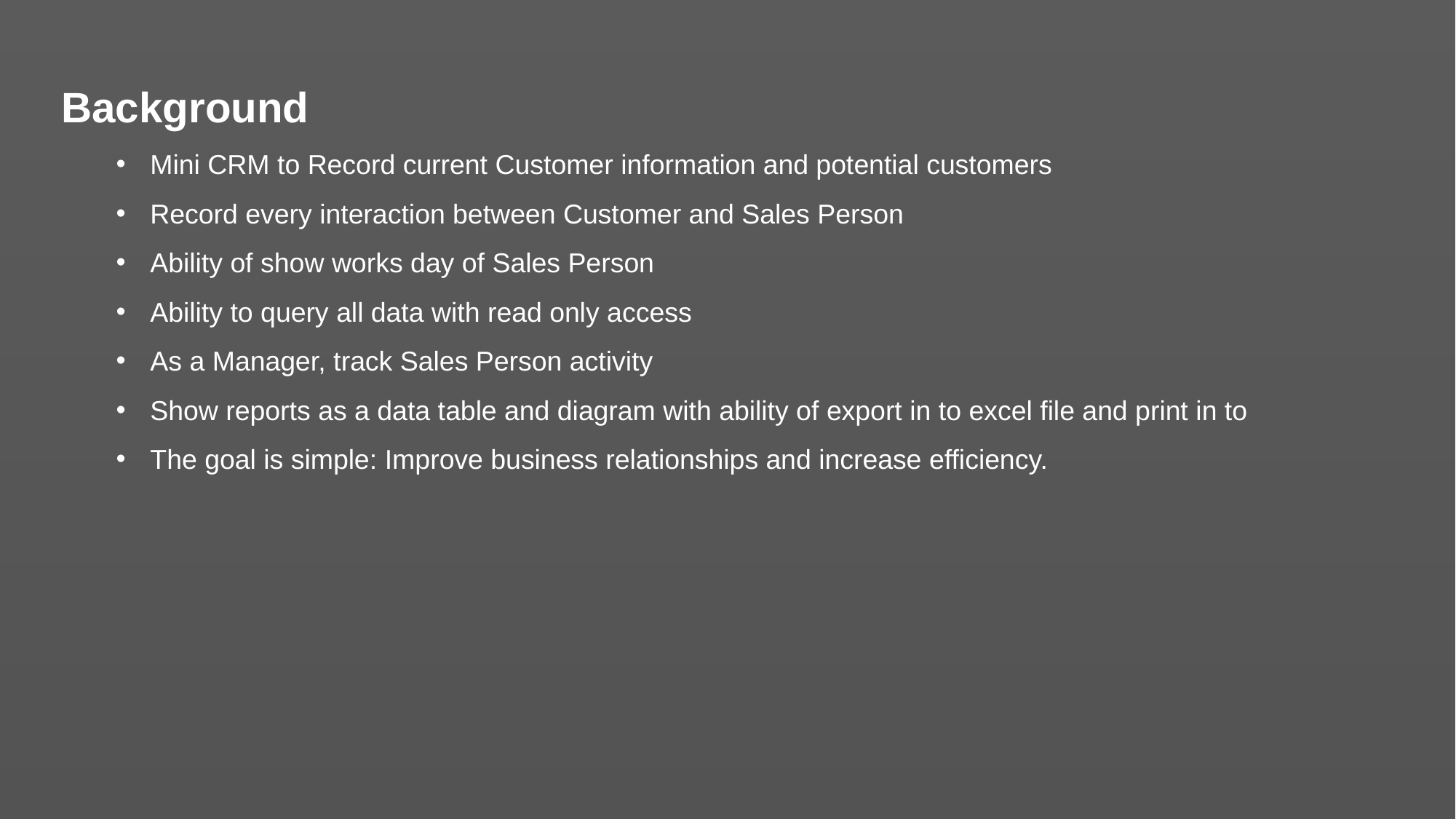

Background
Mini CRM to Record current Customer information and potential customers
Record every interaction between Customer and Sales Person
Ability of show works day of Sales Person
Ability to query all data with read only access
As a Manager, track Sales Person activity
Show reports as a data table and diagram with ability of export in to excel file and print in to
The goal is simple: Improve business relationships and increase efficiency.